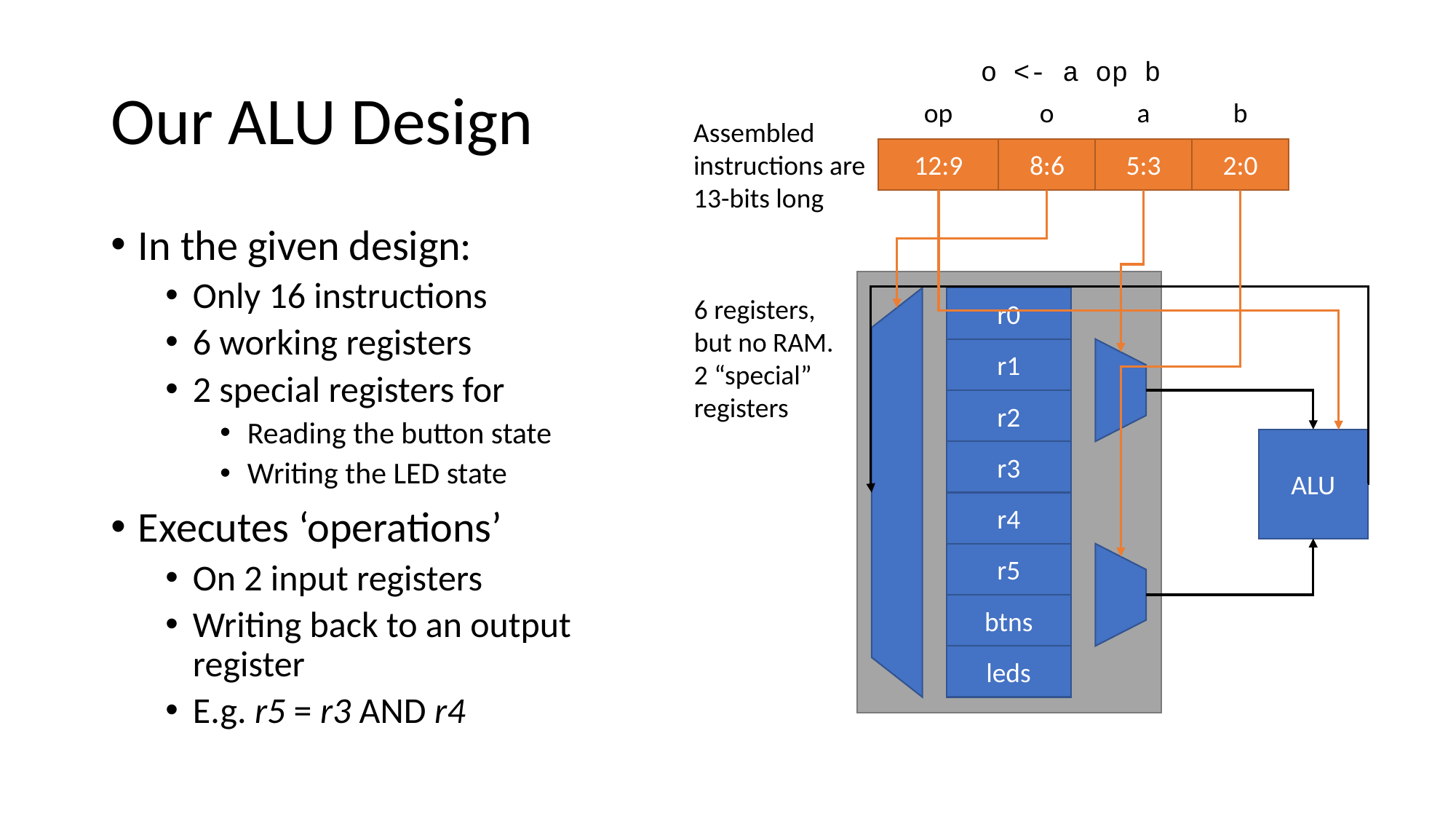

# Our ALU Design
o <- a op b
op
o
a
b
12:9
8:6
5:3
2:0
Assembled instructions are 13-bits long

6 registers, but no RAM. 2 “special” registers
r0
r1

r2
ALU

r3

r4
r5

btns
leds
In the given design:
Only 16 instructions
6 working registers
2 special registers for
Reading the button state
Writing the LED state
Executes ‘operations’
On 2 input registers
Writing back to an output register
E.g. r5 = r3 AND r4